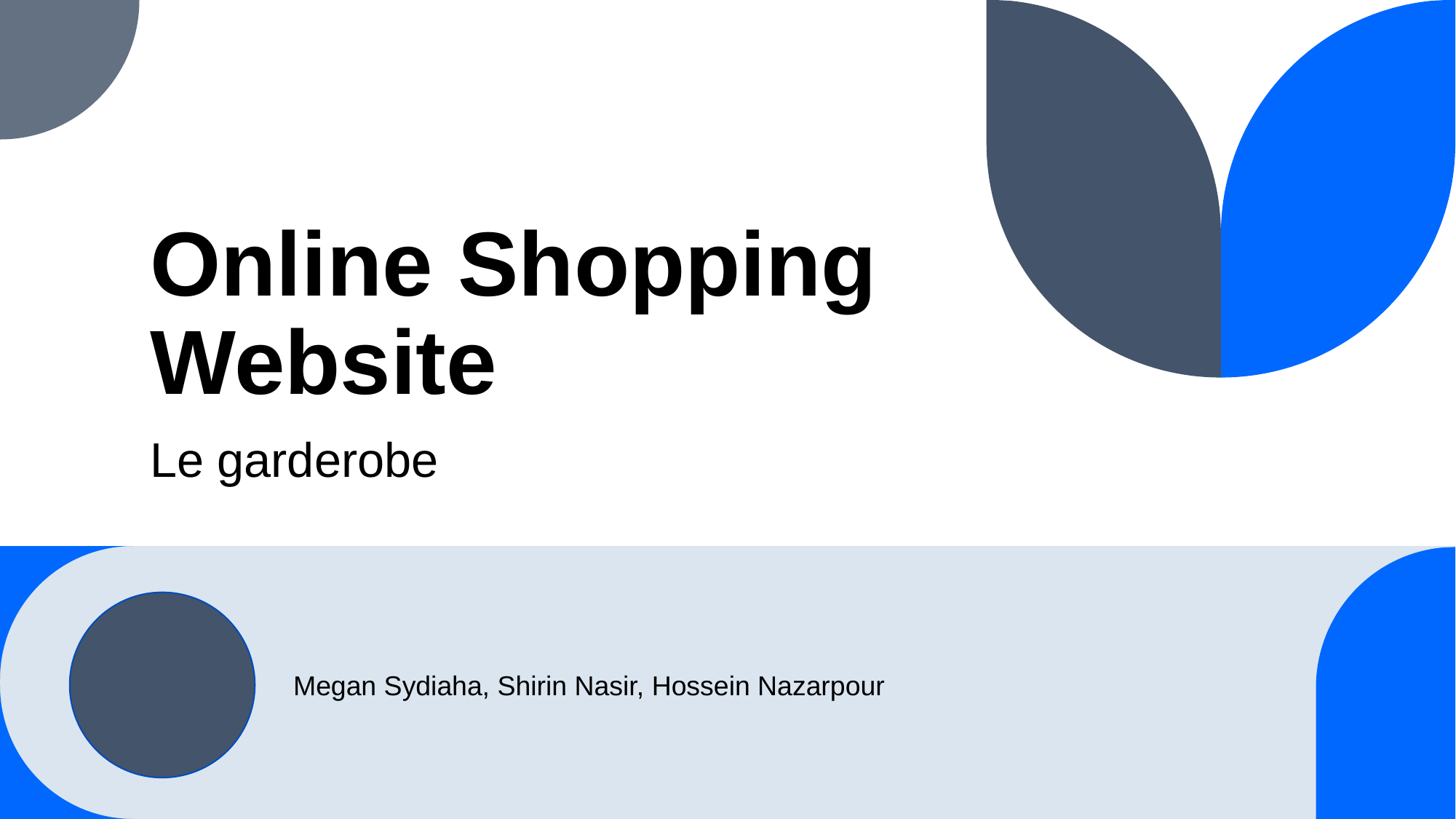

# Online Shopping Website
Le garderobe
Megan Sydiaha, Shirin Nasir, Hossein Nazarpour